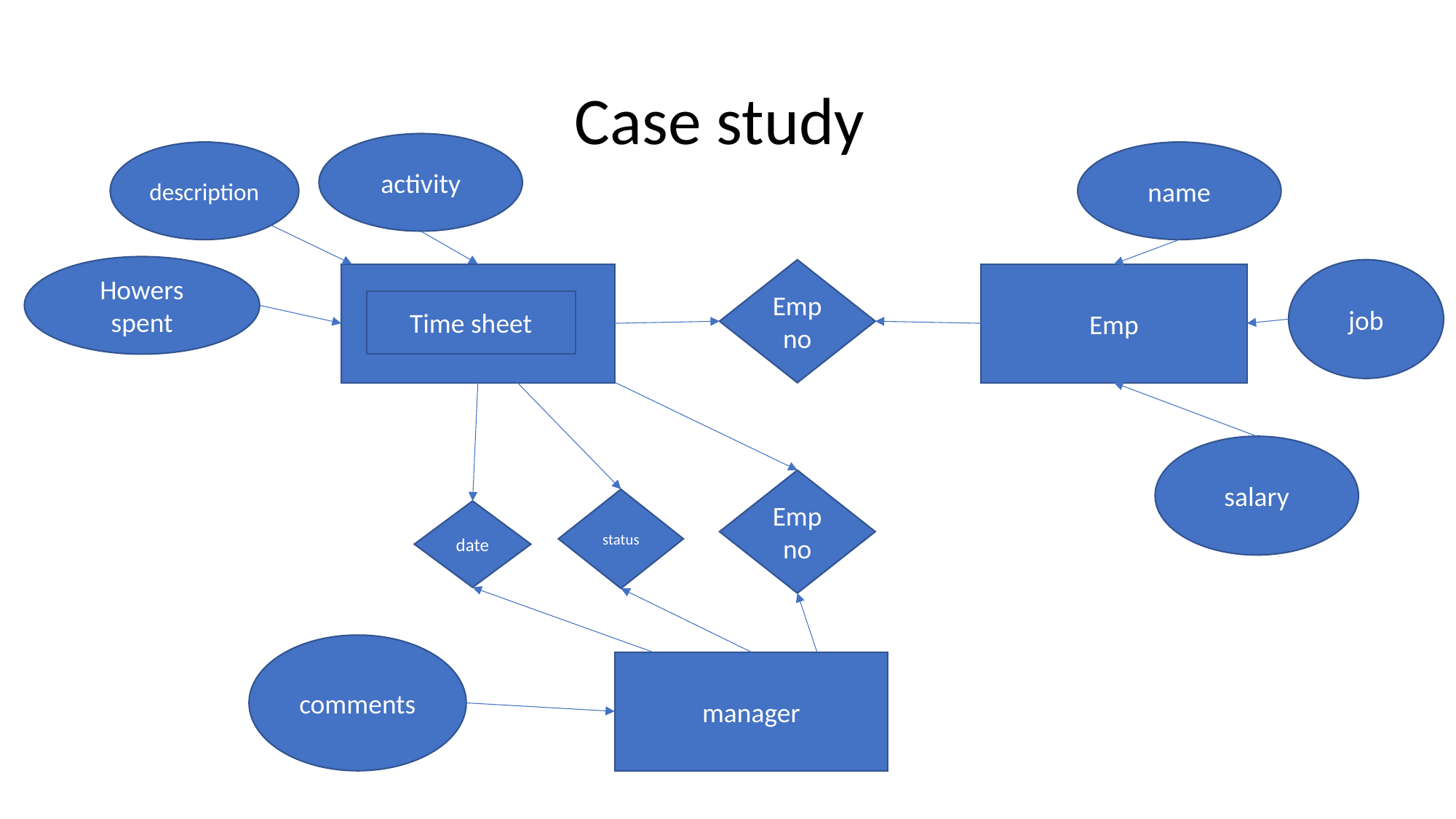

# Case study
activity
description
name
Howers spent
Emp no
job

Emp
Time sheet
salary
Emp no
status
date
comments
manager